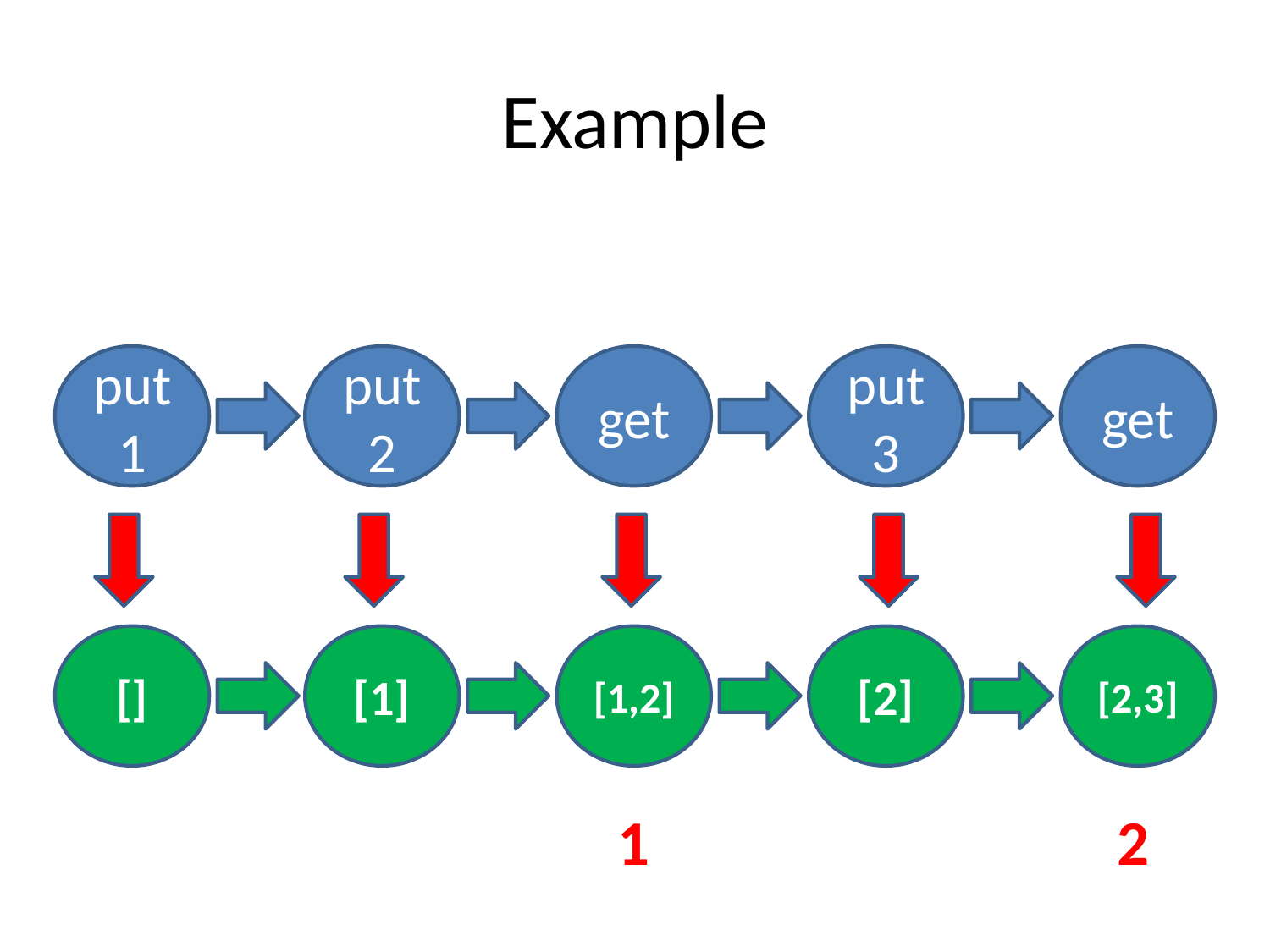

# Example
put 1
put 2
get
put 3
get

1
2
[]

[1]

[1,2]

[2]

[2,3]